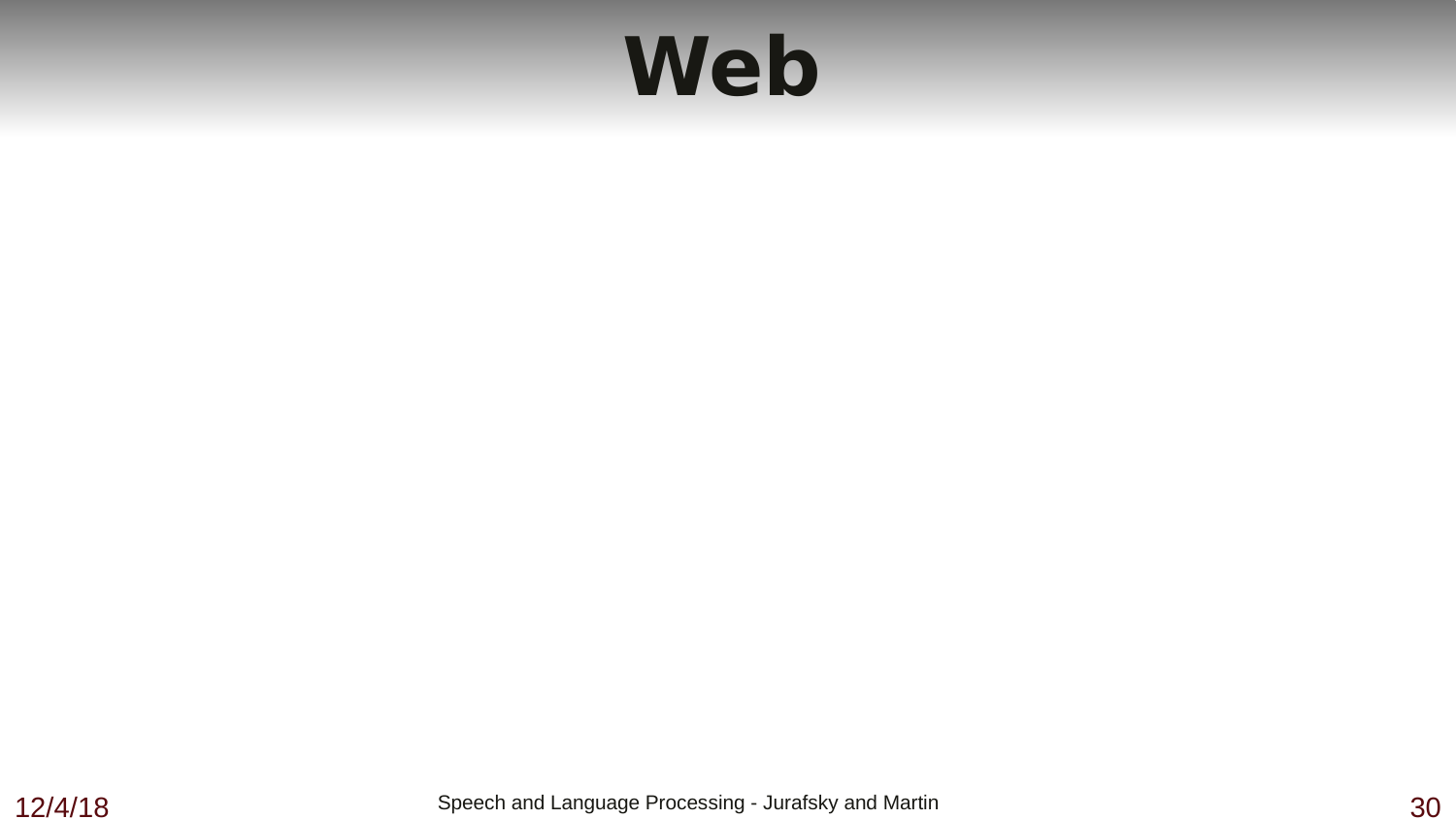

# Web

12/4/18
                                         Speech and Language Processing - Jurafsky and Martin
30